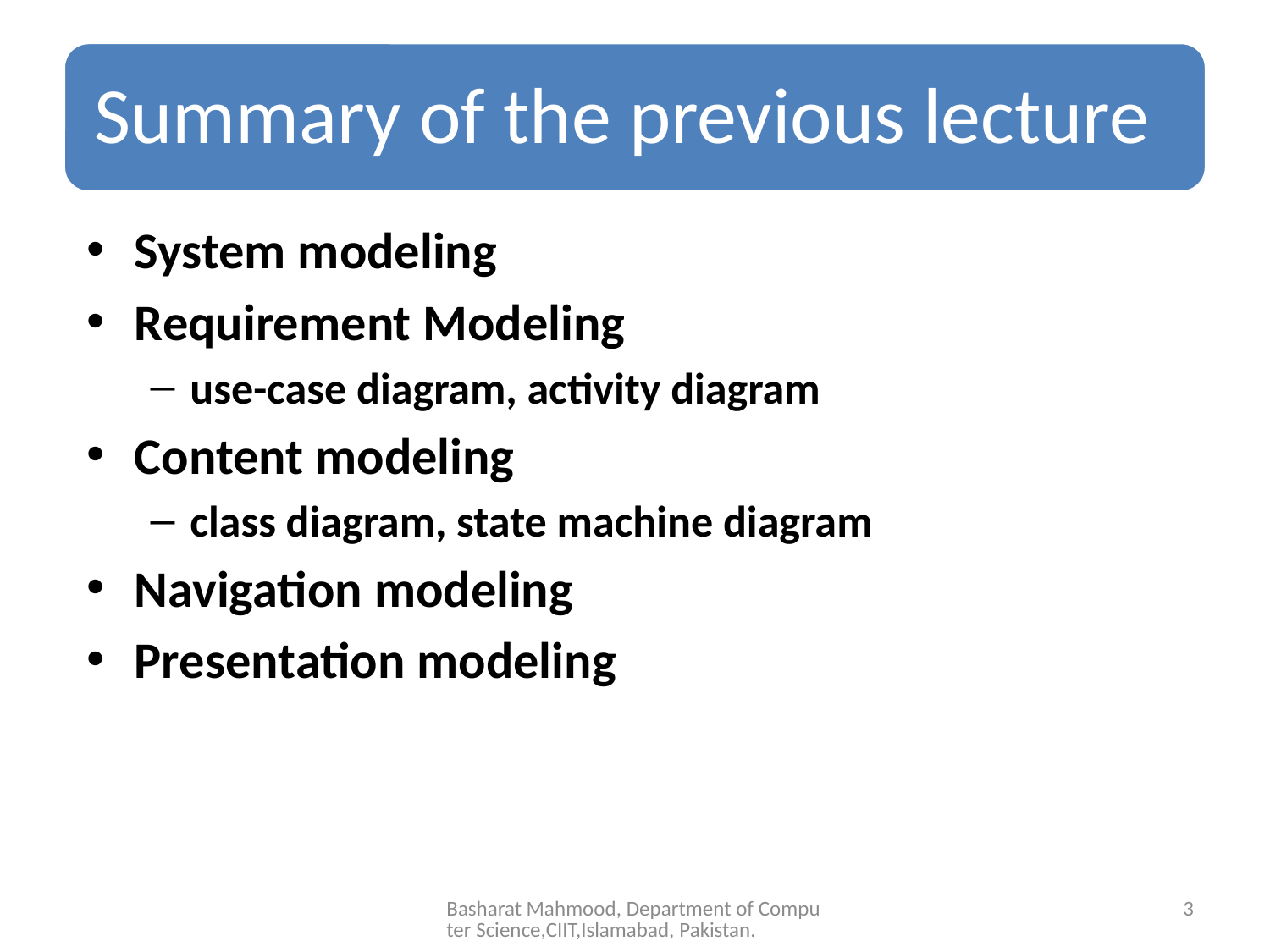

Summary of the previous lecture
System modeling
Requirement Modeling
use-case diagram, activity diagram
Content modeling
class diagram, state machine diagram
Navigation modeling
Presentation modeling

Basharat Mahmood, Department of Computer Science,CIIT,Islamabad, Pakistan.
3